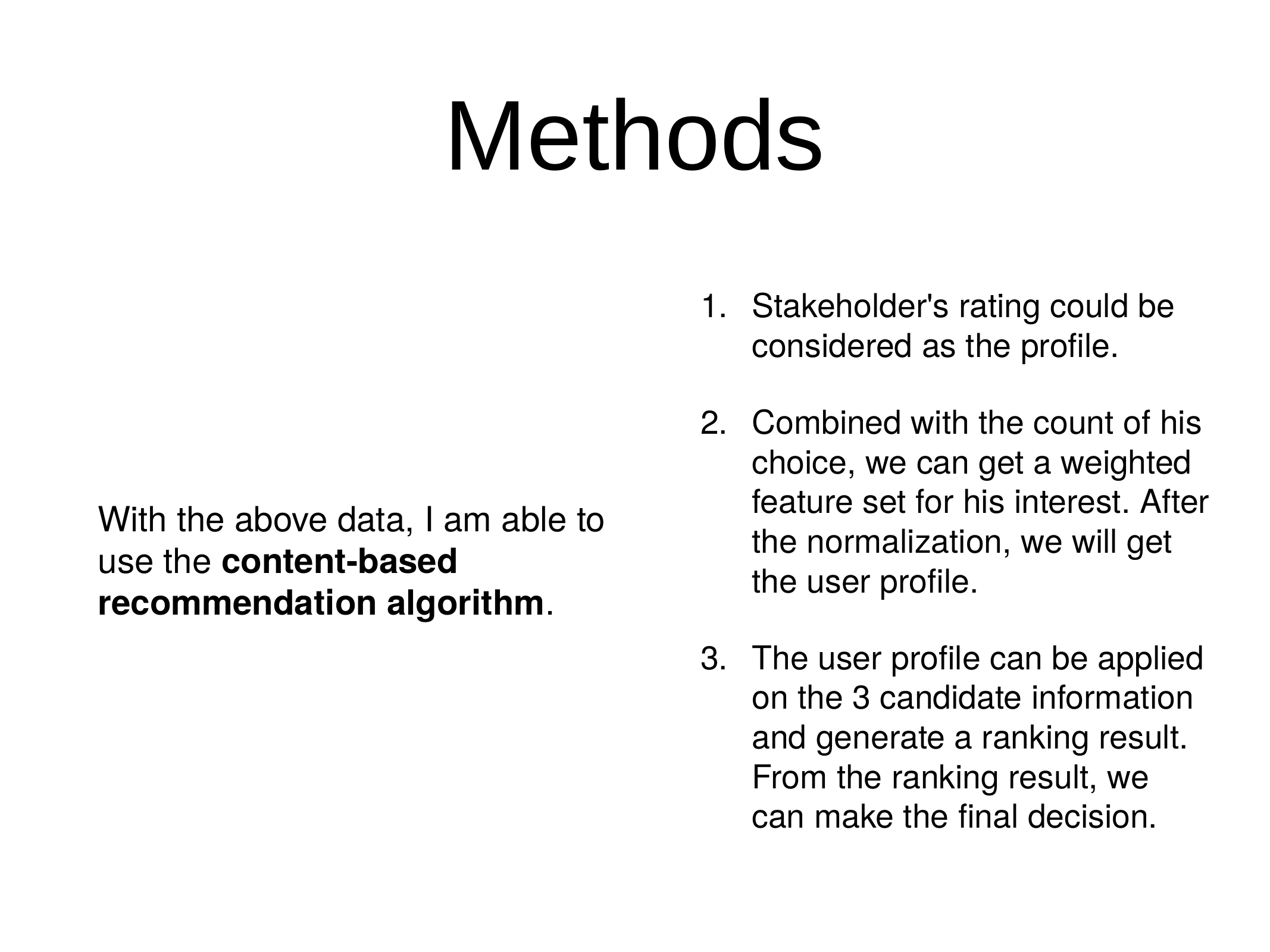

# Methods
With the above data, I am able to use the content-based recommendation algorithm.
Stakeholder's rating could be considered as the profile.
Combined with the count of his choice, we can get a weighted feature set for his interest. After the normalization, we will get the user profile.
The user profile can be applied on the 3 candidate information and generate a ranking result. From the ranking result, we can make the final decision.